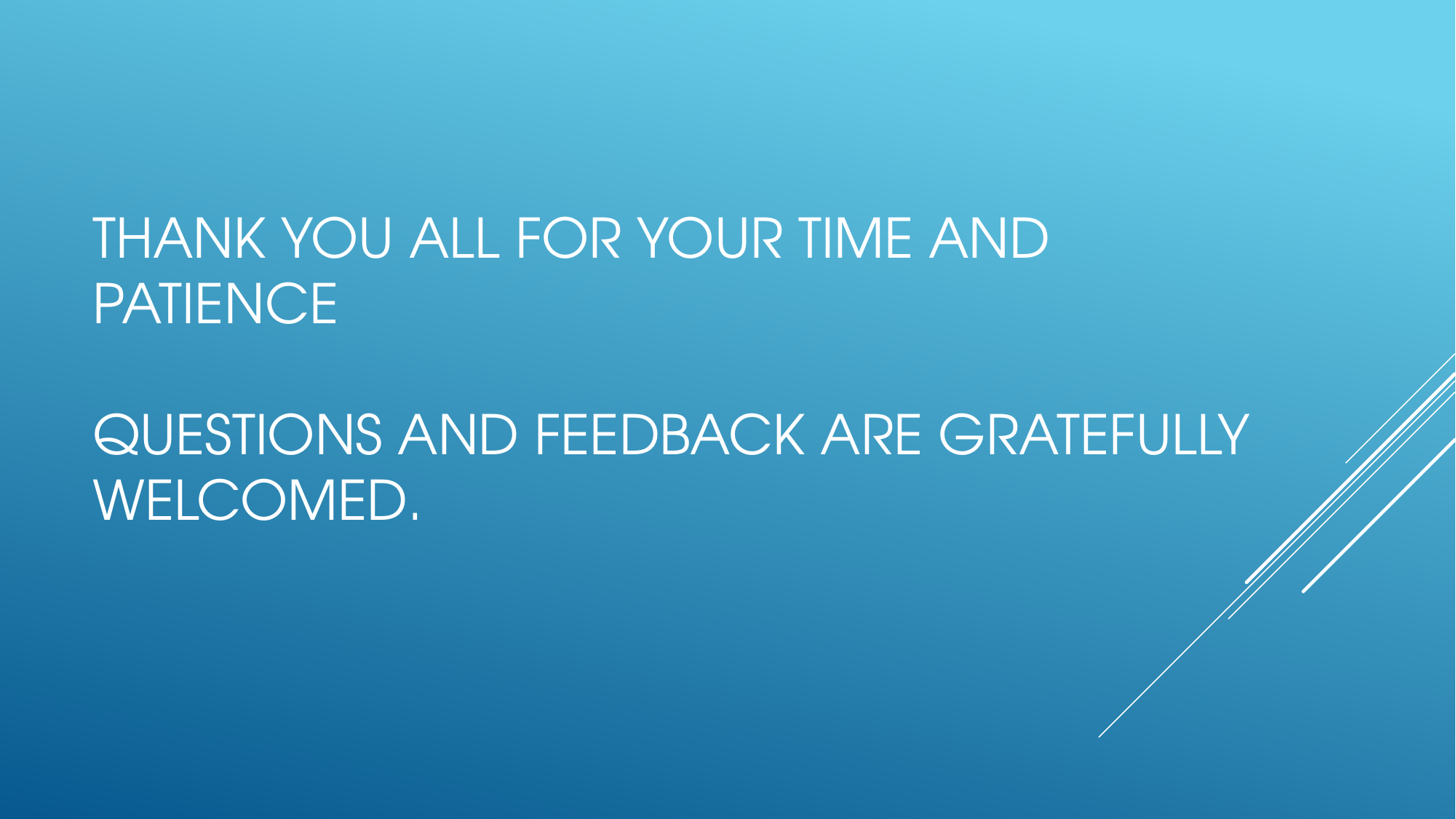

# Thank you all for your time and patience Questions and feedback are gratefully welcomed.